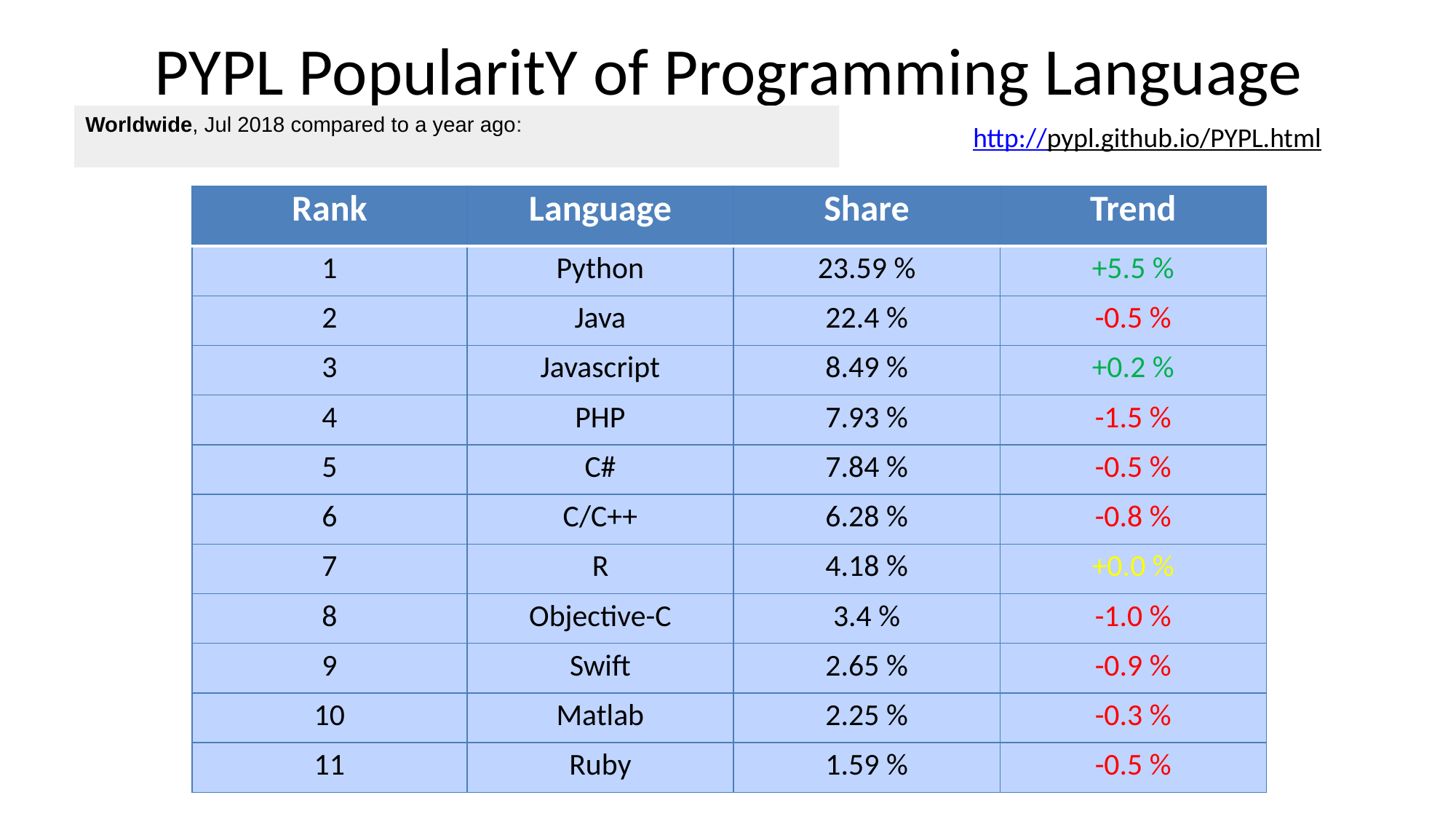

# PYPL PopularitY of Programming Language
Worldwide, Jul 2018 compared to a year ago:

http://pypl.github.io/PYPL.html
| Rank | Language | Share | Trend |
| --- | --- | --- | --- |
| 1 | Python | 23.59 % | +5.5 % |
| 2 | Java | 22.4 % | -0.5 % |
| 3 | Javascript | 8.49 % | +0.2 % |
| 4 | PHP | 7.93 % | -1.5 % |
| 5 | C# | 7.84 % | -0.5 % |
| 6 | C/C++ | 6.28 % | -0.8 % |
| 7 | R | 4.18 % | +0.0 % |
| 8 | Objective-C | 3.4 % | -1.0 % |
| 9 | Swift | 2.65 % | -0.9 % |
| 10 | Matlab | 2.25 % | -0.3 % |
| 11 | Ruby | 1.59 % | -0.5 % |